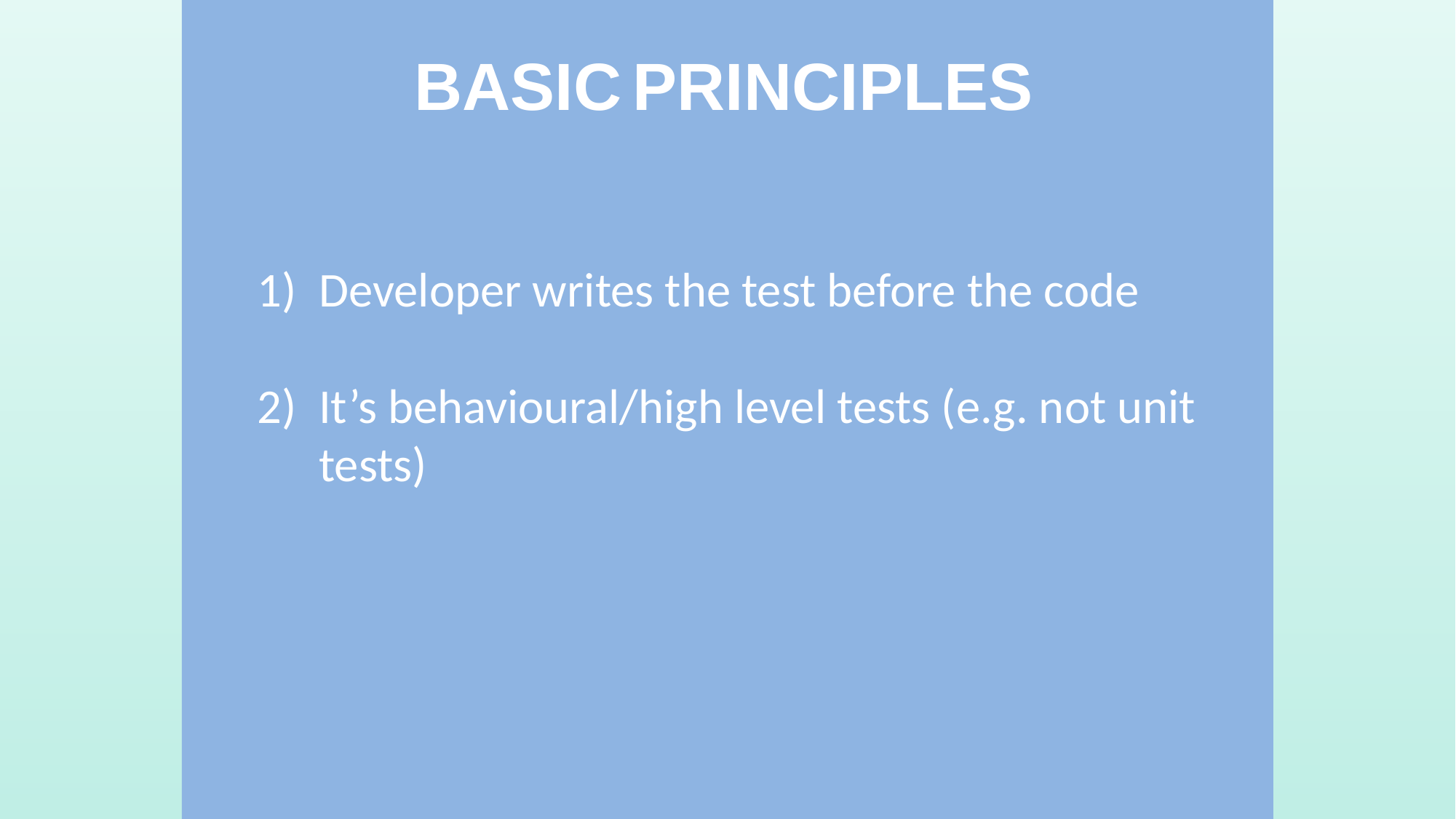

# BASIC PRINCIPLES
Developer writes the test before the code

It’s behavioural/high level tests (e.g. not unit tests)